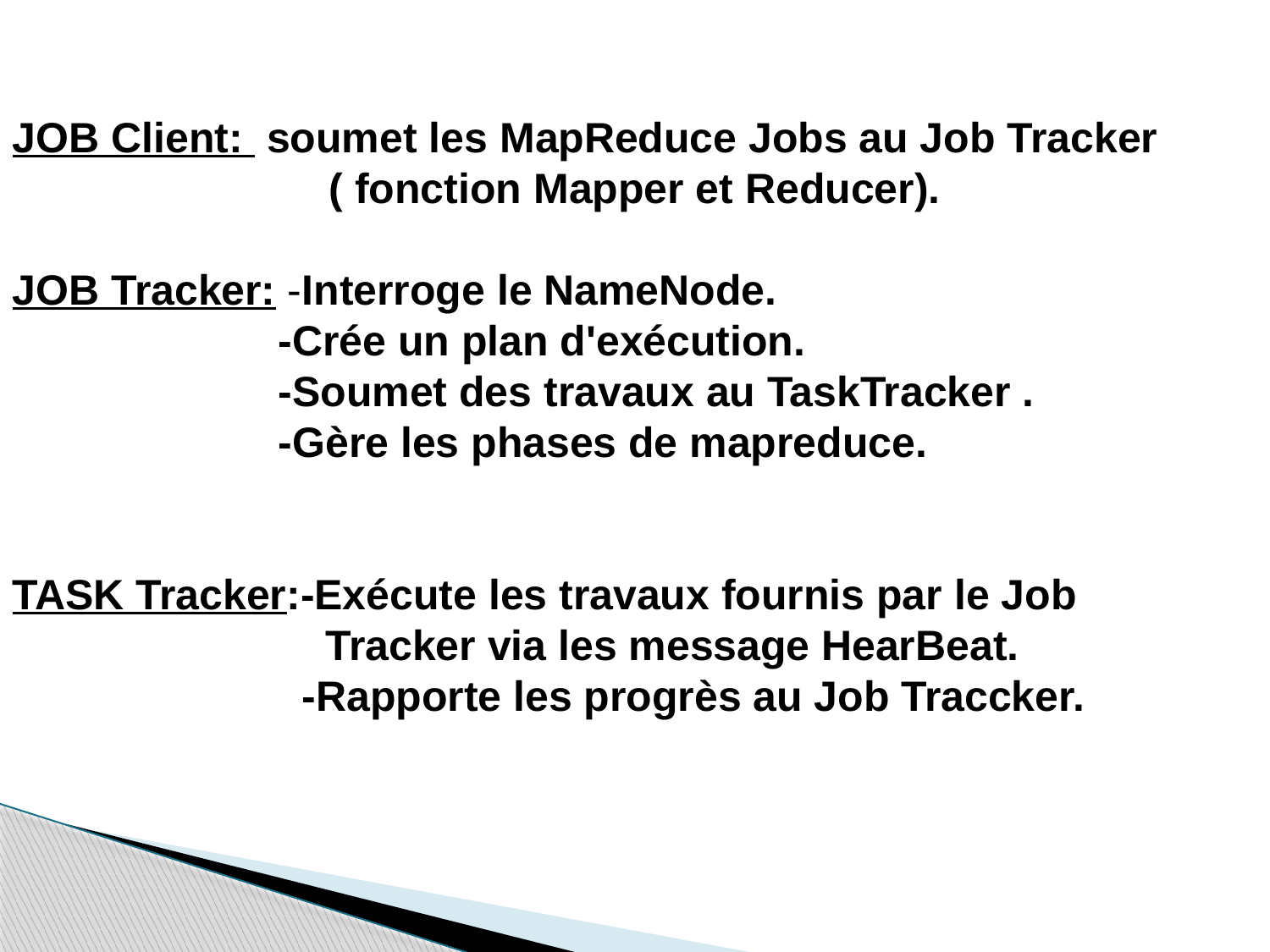

JOB Client:  soumet les MapReduce Jobs au Job Tracker
( fonction Mapper et Reducer).

JOB Tracker: -Interroge le NameNode.
		 -Crée un plan d'exécution.
		 -Soumet des travaux au TaskTracker .
		 -Gère les phases de mapreduce.

TASK Tracker:-Exécute les travaux fournis par le Job 			     Tracker via les message HearBeat.
		   -Rapporte les progrès au Job Traccker.